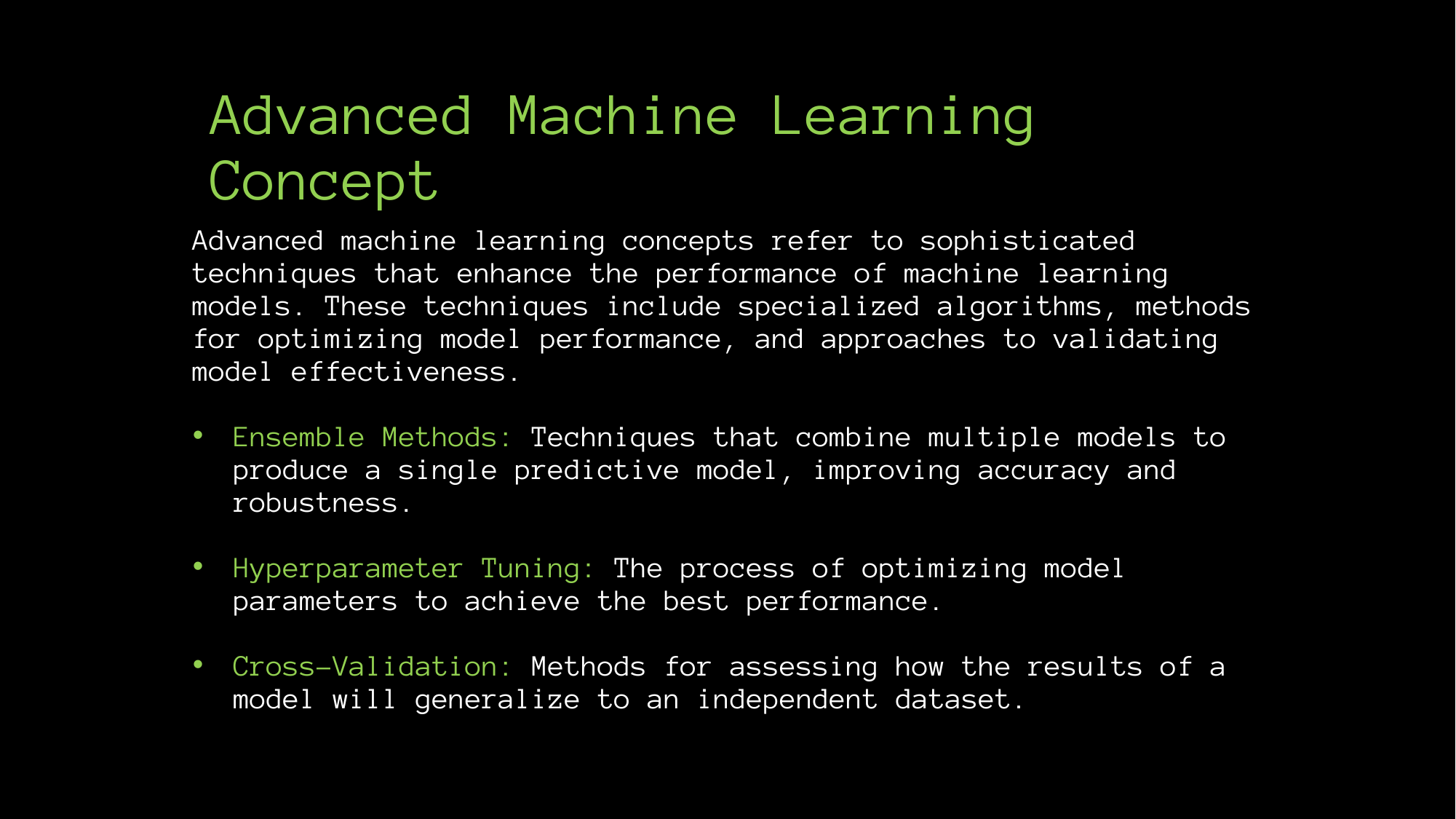

# Advanced Machine Learning Concept
Advanced machine learning concepts refer to sophisticated techniques that enhance the performance of machine learning models. These techniques include specialized algorithms, methods for optimizing model performance, and approaches to validating model effectiveness.

Ensemble Methods: Techniques that combine multiple models to produce a single predictive model, improving accuracy and robustness.

Hyperparameter Tuning: The process of optimizing model parameters to achieve the best performance.

Cross-Validation: Methods for assessing how the results of a model will generalize to an independent dataset.